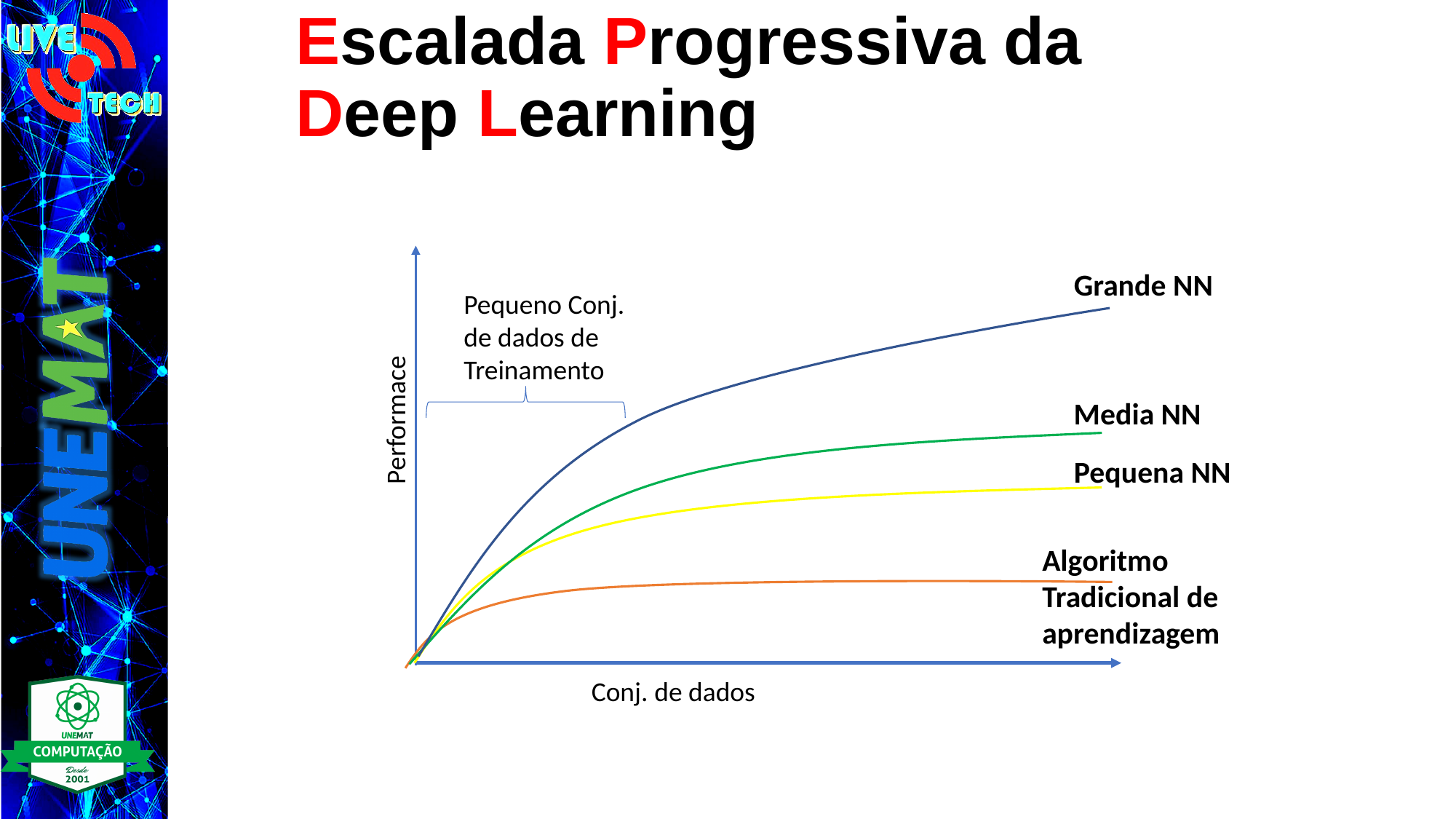

# Escalada Progressiva da Deep Learning

Grande NN
Pequeno Conj. de dados de Treinamento

Performace
Media NN

Pequena NN

Algoritmo Tradicional de aprendizagem

Conj. de dados